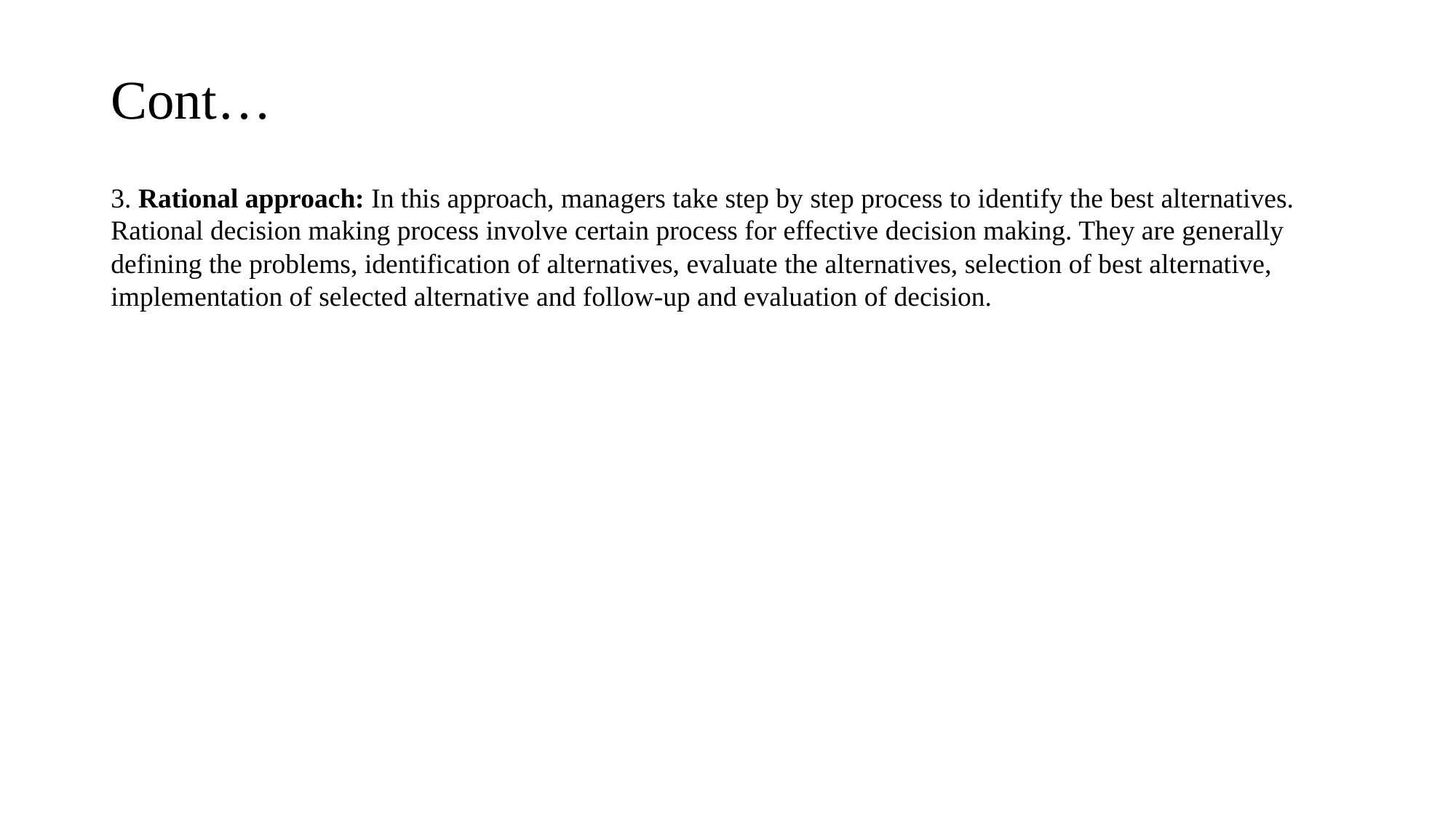

# Cont…
3. Rational approach: In this approach, managers take step by step process to identify the best alternatives. Rational decision making process involve certain process for effective decision making. They are generally defining the problems, identification of alternatives, evaluate the alternatives, selection of best alternative, implementation of selected alternative and follow-up and evaluation of decision.